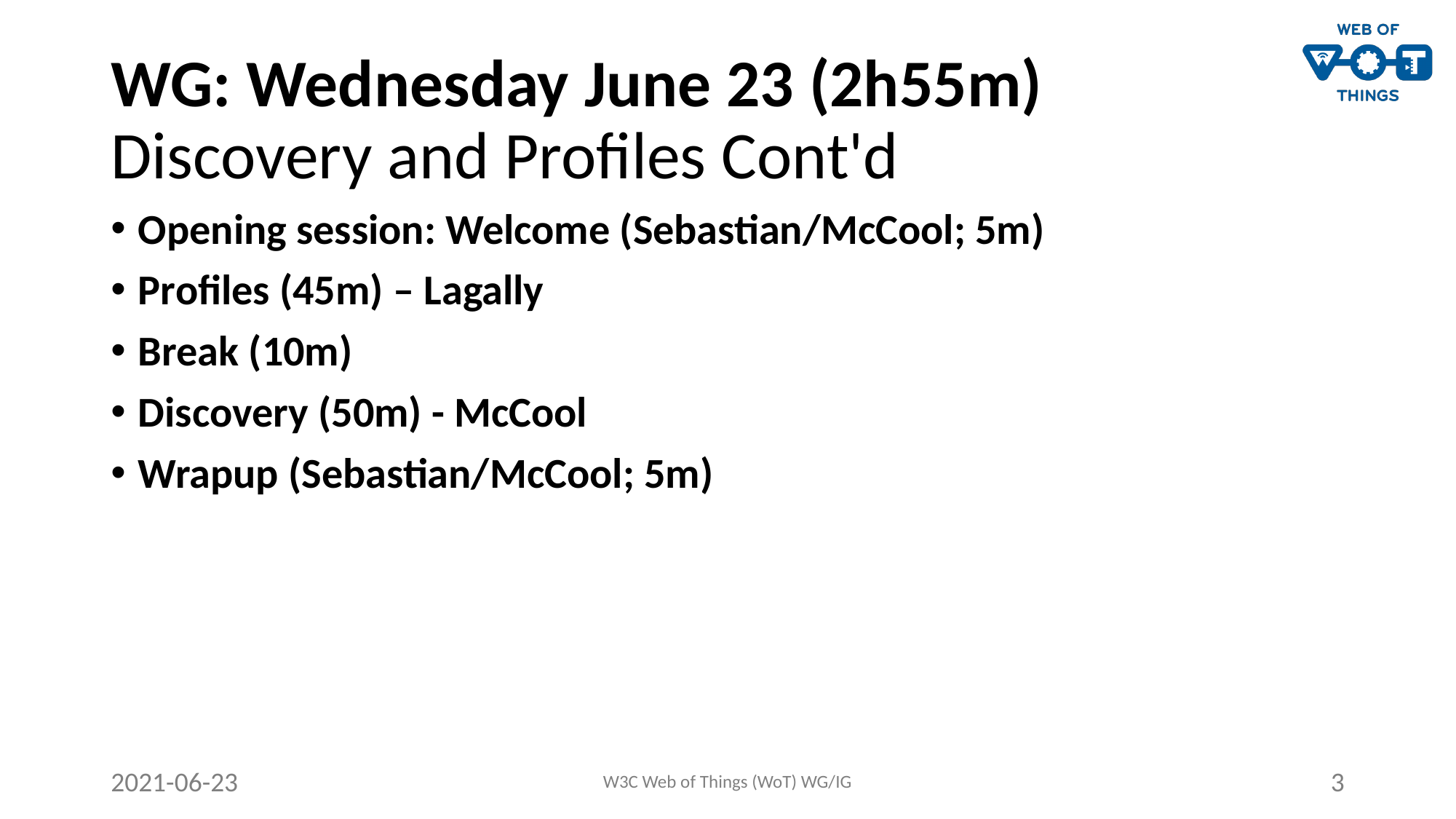

# WG: Wednesday June 23 (2h55m) Discovery and Profiles Cont'd
Opening session: Welcome (Sebastian/McCool; 5m)
Profiles (45m) – Lagally
Break (10m)
Discovery (50m) - McCool
Wrapup (Sebastian/McCool; 5m)

2021-06-23
W3C Web of Things (WoT) WG/IG
3